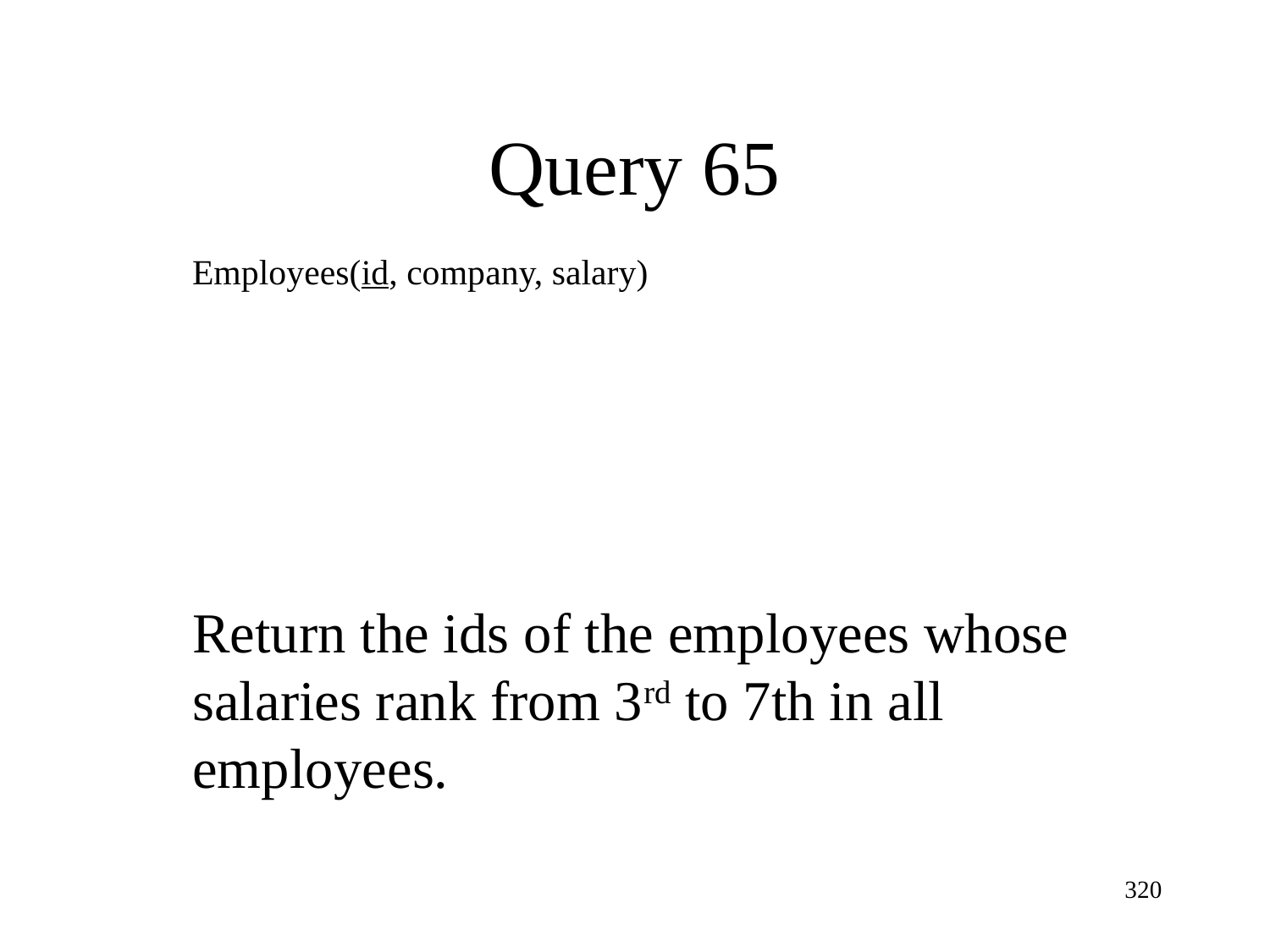

Query 65
Employees(id, company, salary)
Return the ids of the employees whose salaries rank from 3rd to 7th in all employees.
320